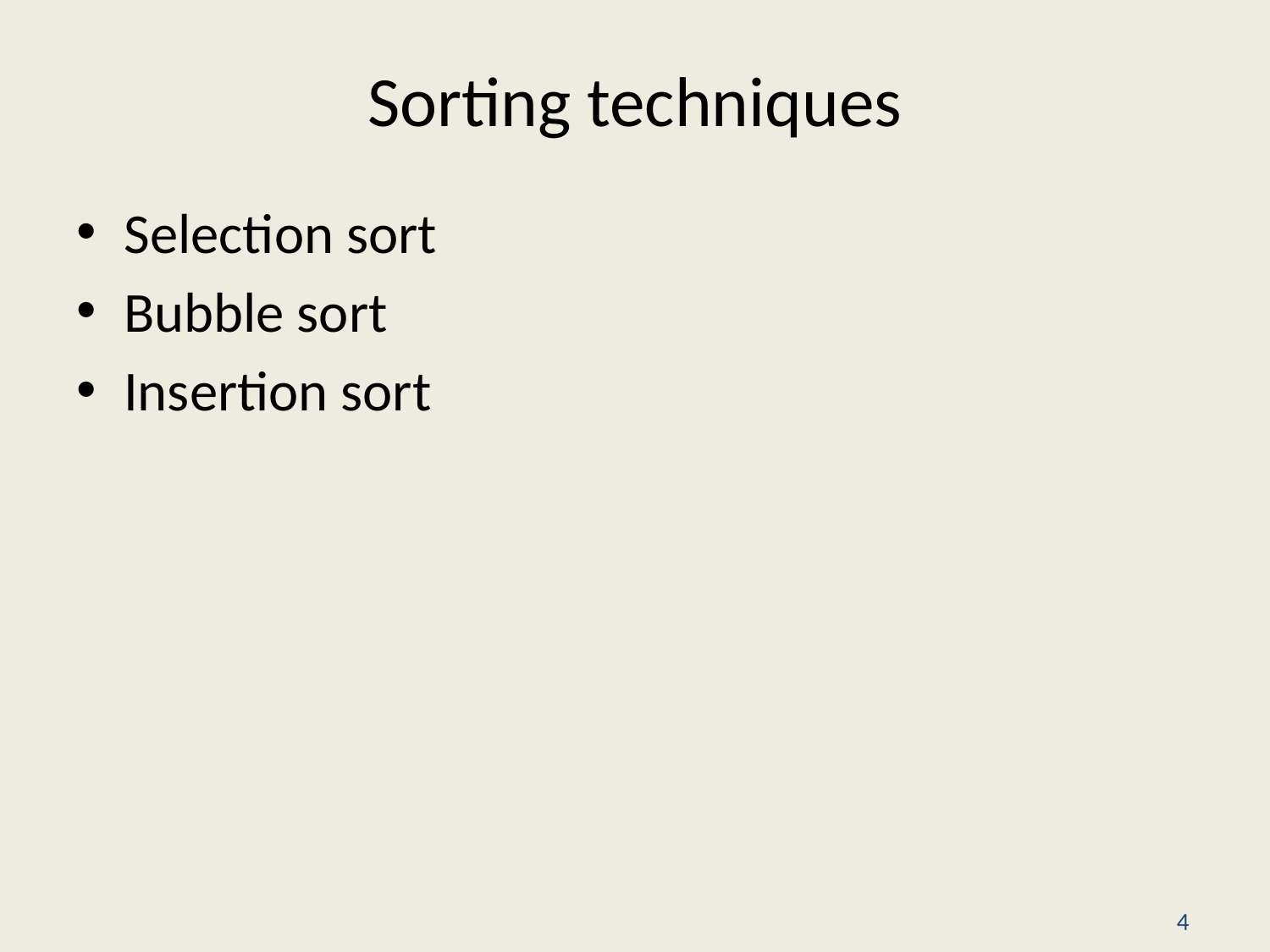

# Sorting techniques
Selection sort
Bubble sort
Insertion sort